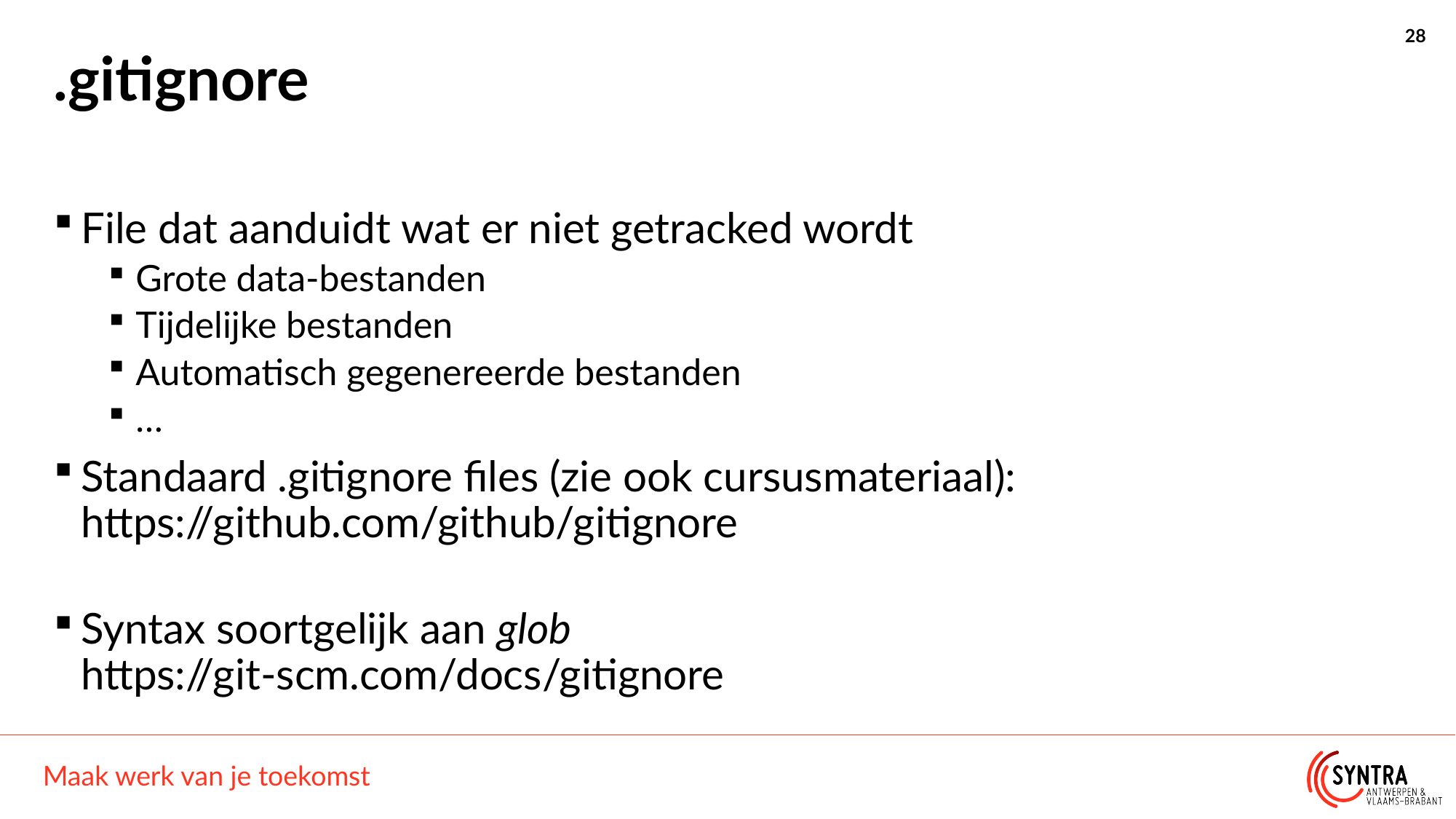

# .gitignore
File dat aanduidt wat er niet getracked wordt
Grote data-bestanden
Tijdelijke bestanden
Automatisch gegenereerde bestanden
…
Standaard .gitignore files (zie ook cursusmateriaal):
https://github.com/github/gitignore
Syntax soortgelijk aan glob
https://git-scm.com/docs/gitignore